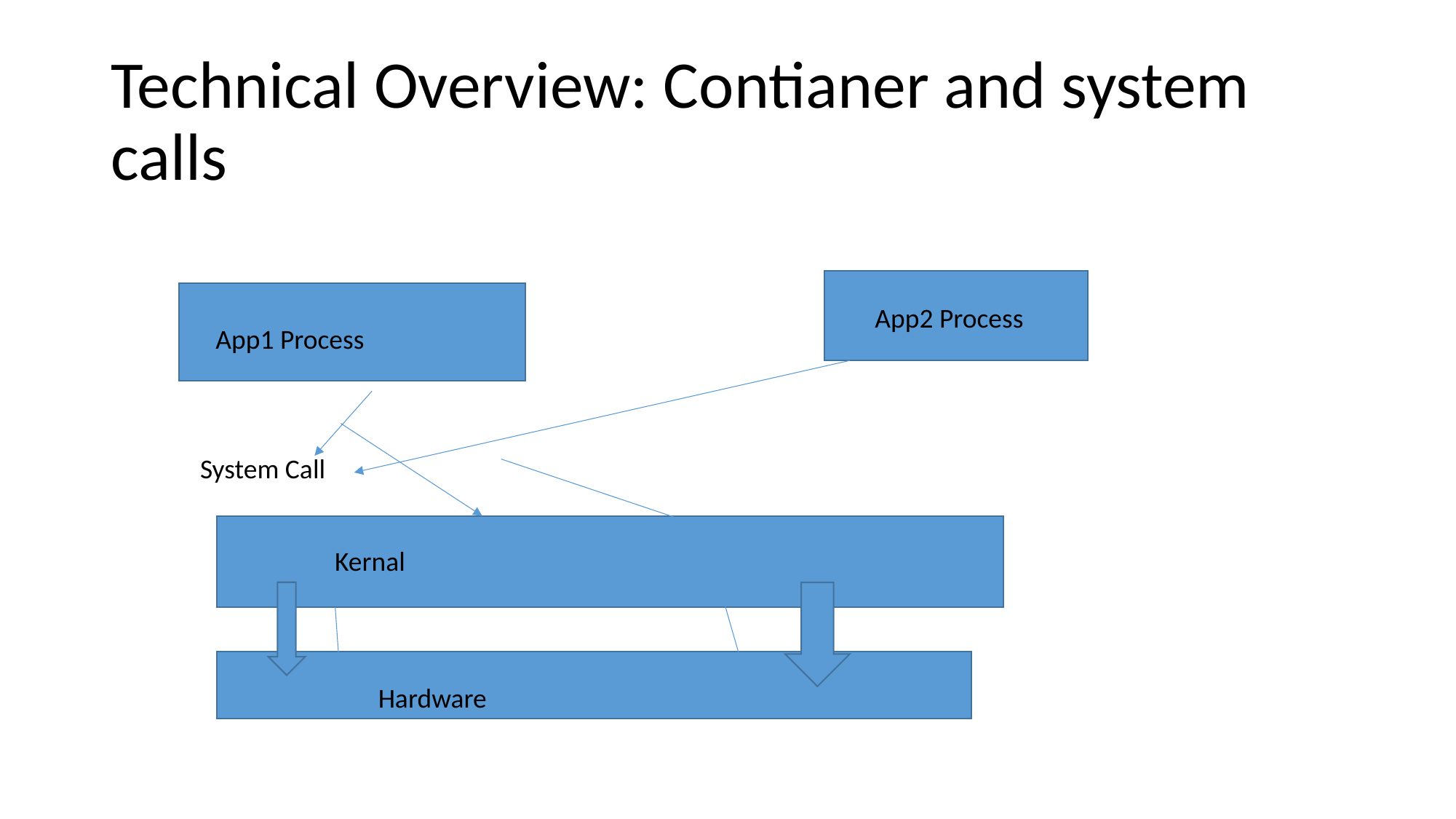

# Technical Overview: Contianer and system calls

App2 Process
App1 Process
System Call

Kernal

Hardware